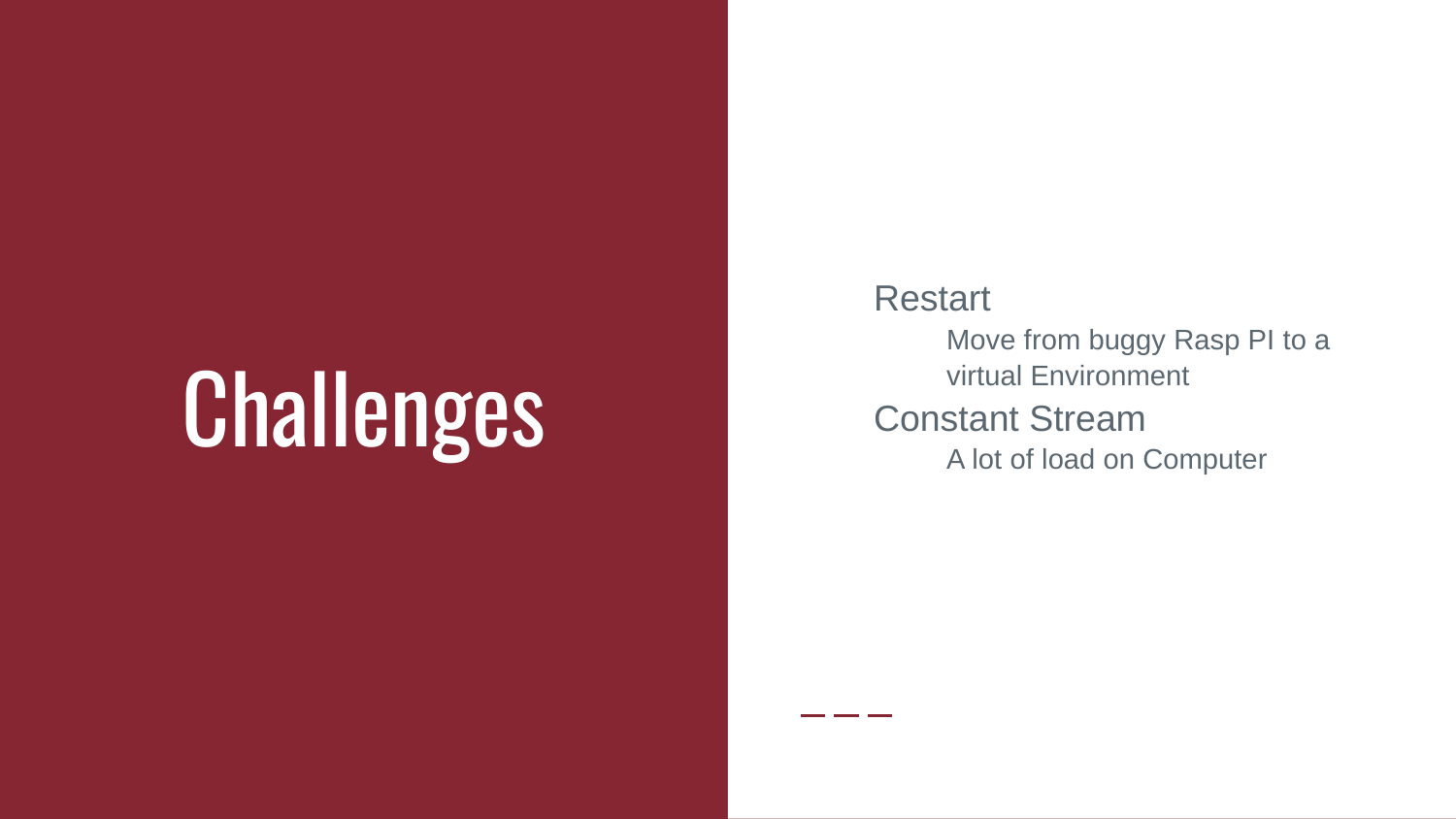

Restart
Move from buggy Rasp PI to a virtual Environment
Constant Stream
A lot of load on Computer

# Challenges